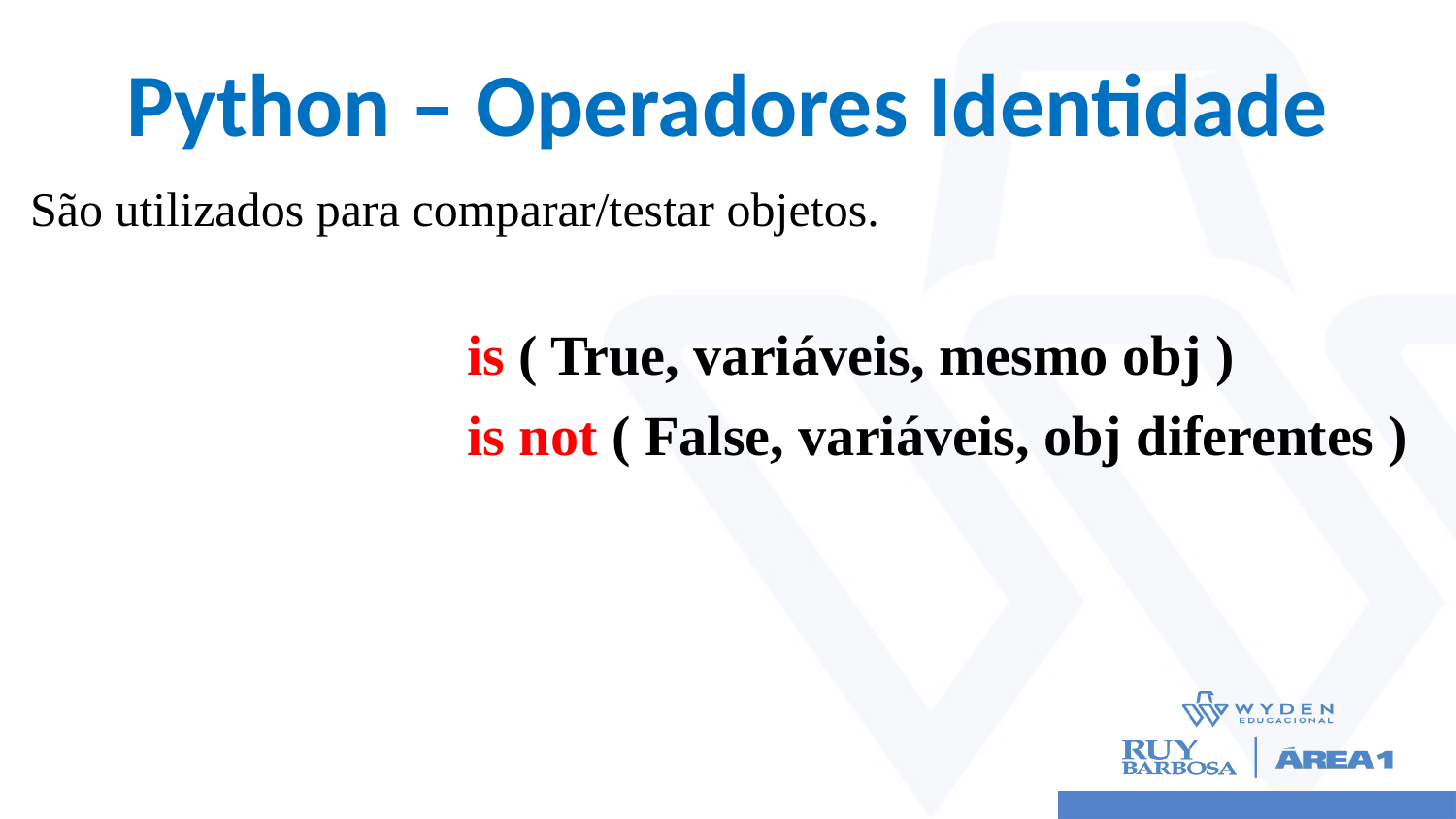

# Python – Operadores Identidade
São utilizados para comparar/testar objetos.

			is ( True, variáveis, mesmo obj )
			is not ( False, variáveis, obj diferentes )